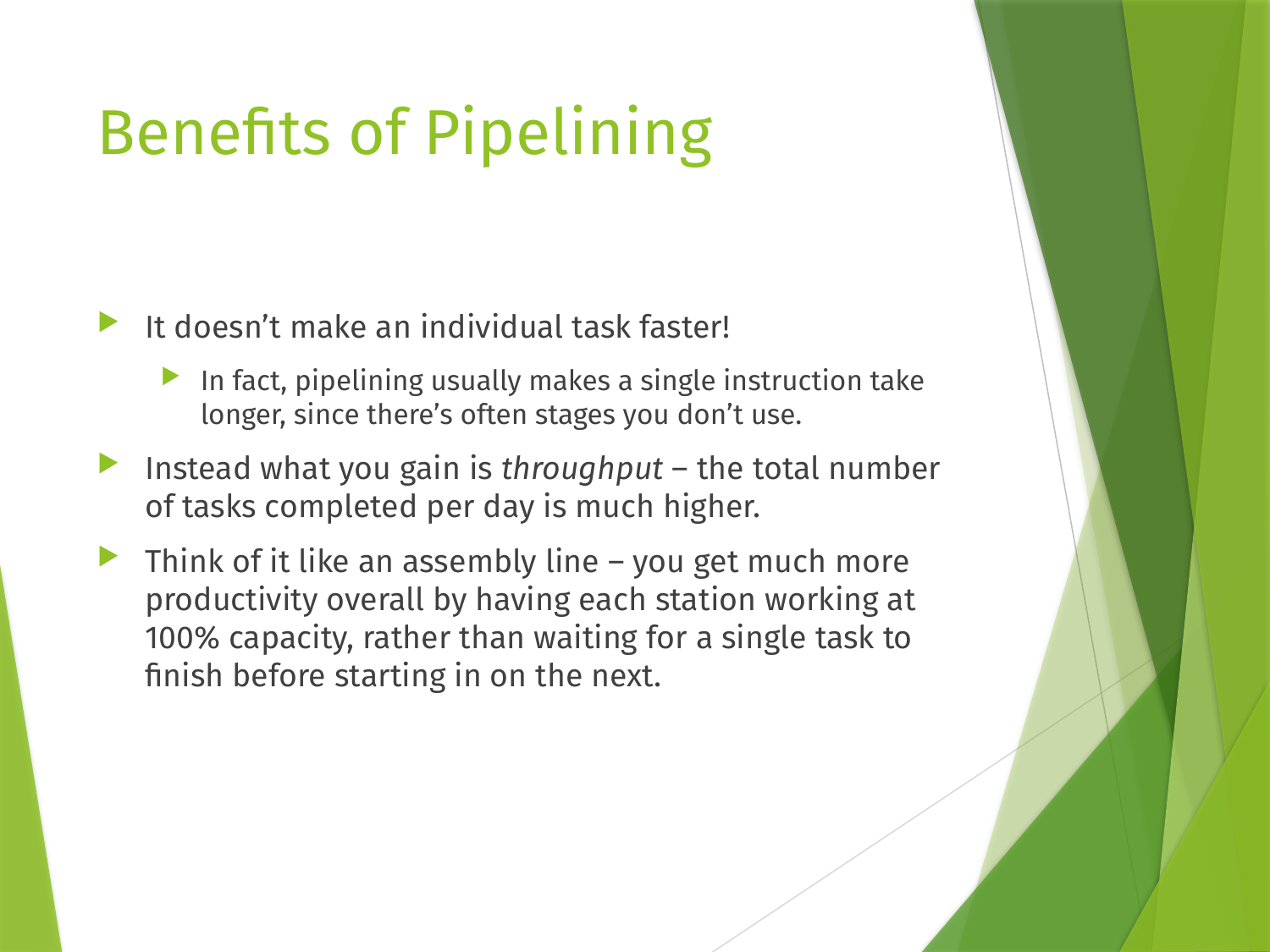

# Benefits of Pipelining
It doesn’t make an individual task faster!
In fact, pipelining usually makes a single instruction take longer, since there’s often stages you don’t use.
Instead what you gain is throughput – the total number of tasks completed per day is much higher.
Think of it like an assembly line – you get much more productivity overall by having each station working at 100% capacity, rather than waiting for a single task to finish before starting in on the next.